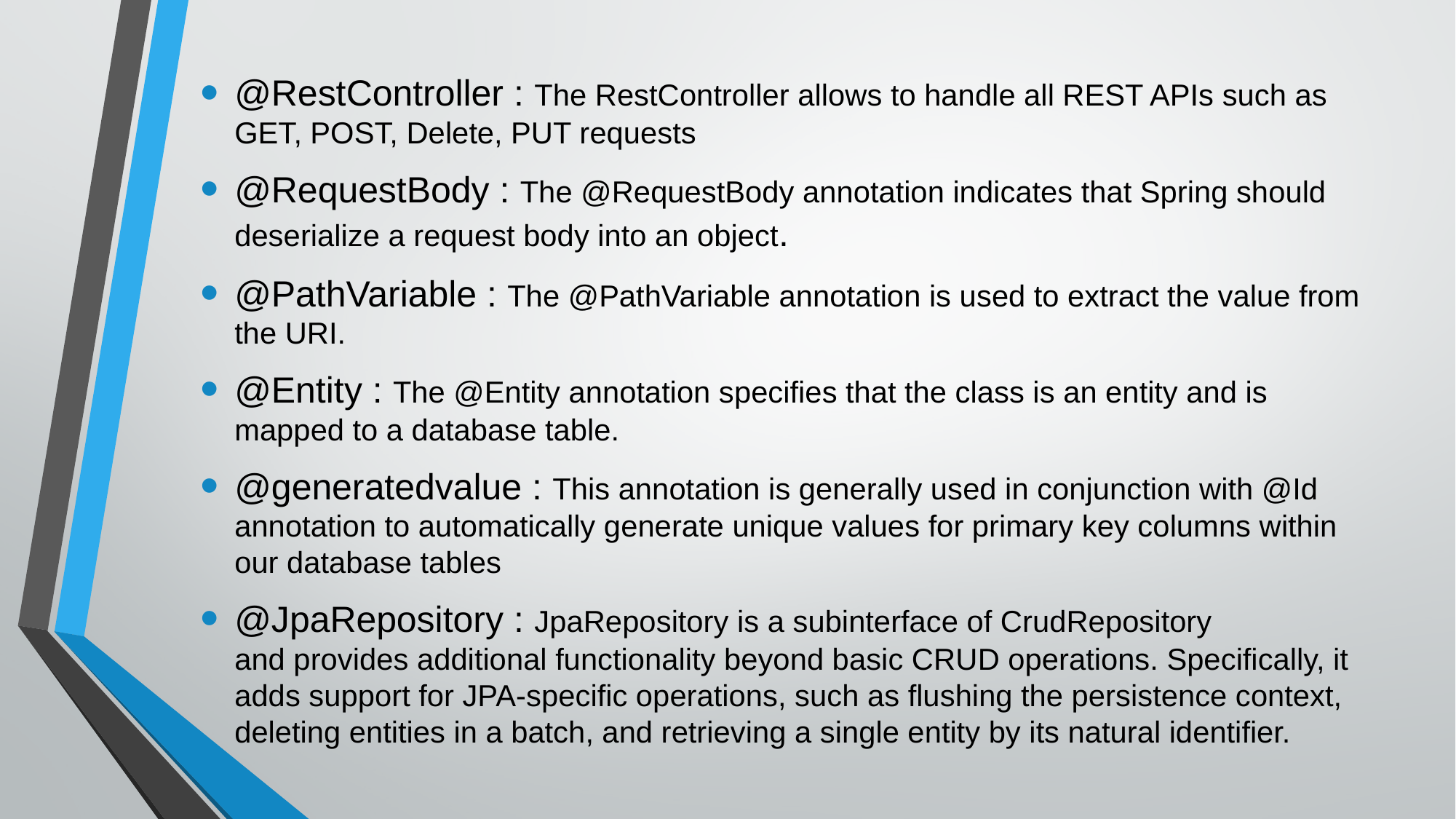

@RestController : The RestController allows to handle all REST APIs such as GET, POST, Delete, PUT requests
@RequestBody : The @RequestBody annotation indicates that Spring should deserialize a request body into an object.
@PathVariable : The @PathVariable annotation is used to extract the value from the URI.
@Entity : The @Entity annotation specifies that the class is an entity and is mapped to a database table.
@generatedvalue : This annotation is generally used in conjunction with @Id annotation to automatically generate unique values for primary key columns within our database tables
@JpaRepository : JpaRepository is a subinterface of CrudRepository and provides additional functionality beyond basic CRUD operations. Specifically, it adds support for JPA-specific operations, such as flushing the persistence context, deleting entities in a batch, and retrieving a single entity by its natural identifier.